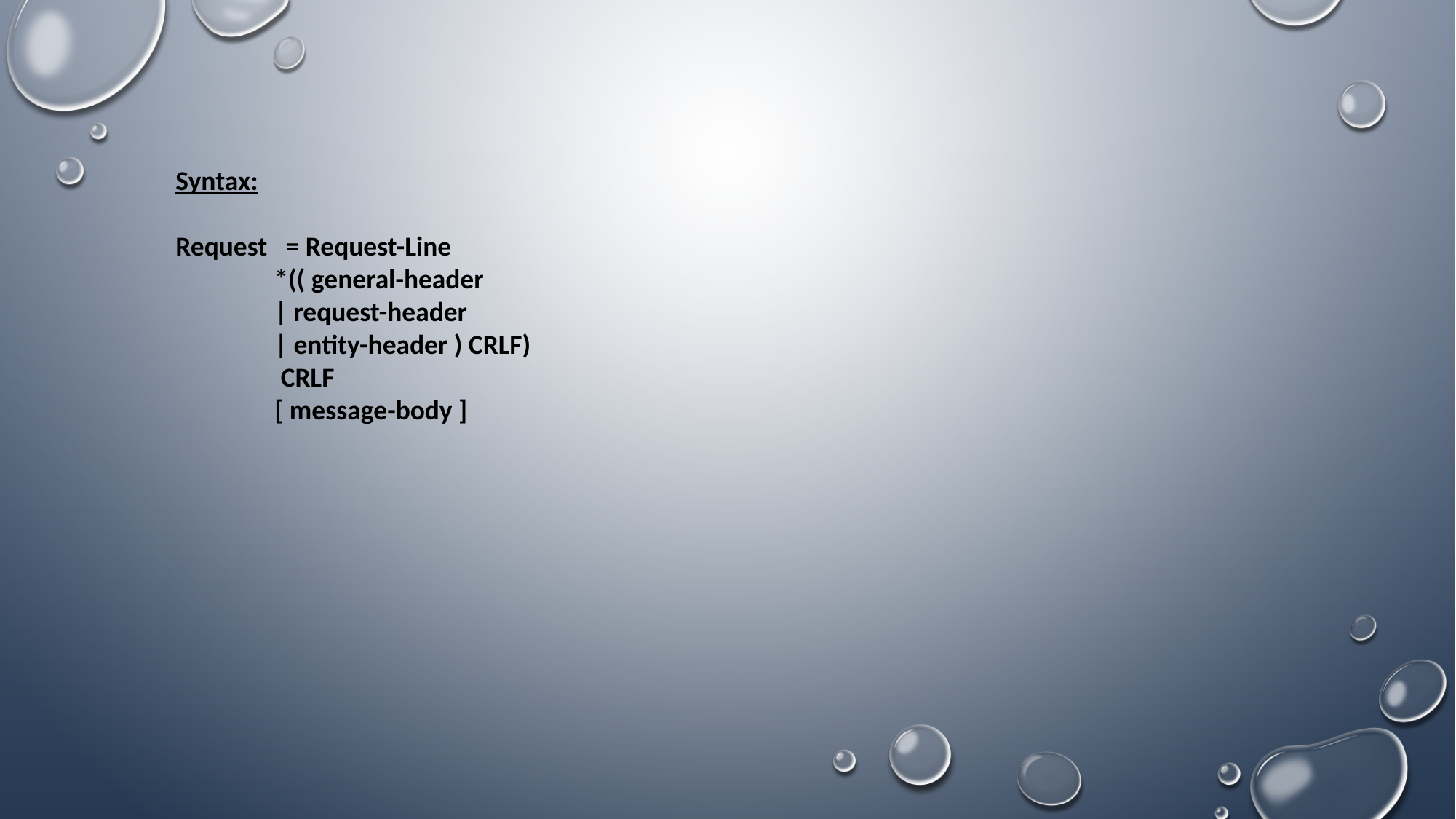

Syntax:

Request   = Request-Line
                *(( general-header
                | request-header
                | entity-header ) CRLF)
                 CRLF
                [ message-body ]